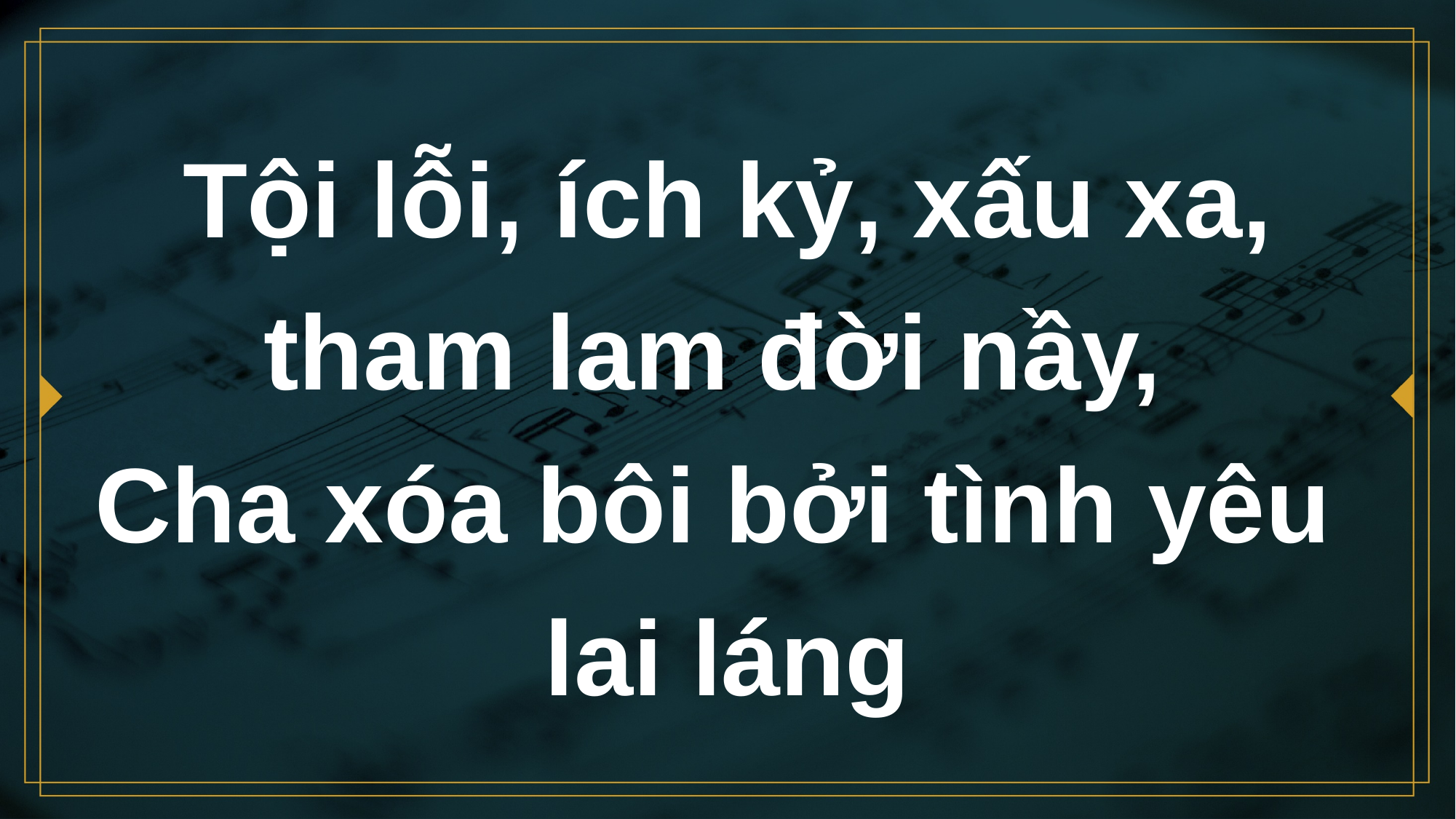

# Tội lỗi, ích kỷ, xấu xa, tham lam đời nầy, Cha xóa bôi bởi tình yêu lai láng